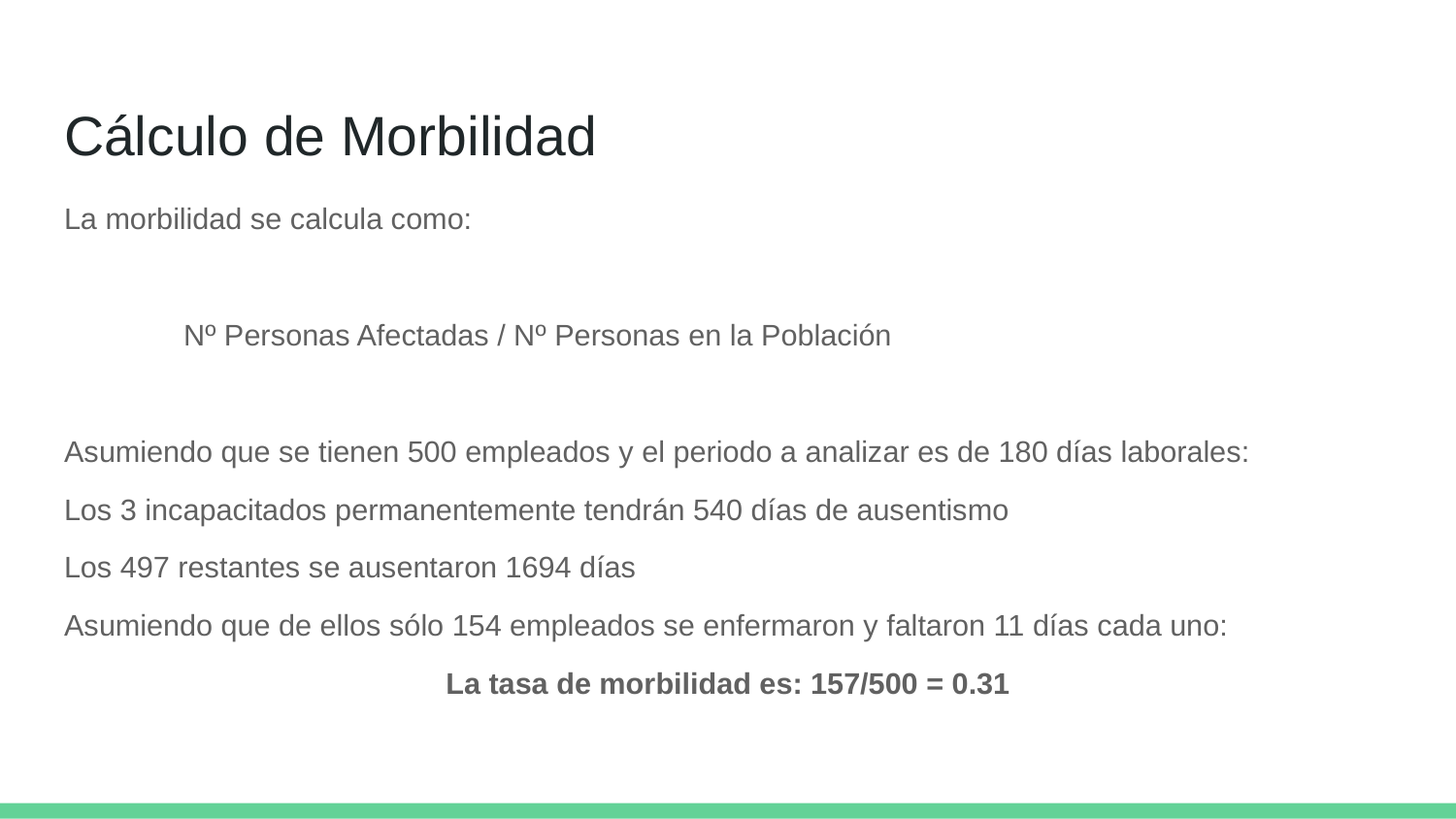

# Cálculo de Morbilidad
La morbilidad se calcula como:

				Nº Personas Afectadas / Nº Personas en la Población

Asumiendo que se tienen 500 empleados y el periodo a analizar es de 180 días laborales:
Los 3 incapacitados permanentemente tendrán 540 días de ausentismo
Los 497 restantes se ausentaron 1694 días
Asumiendo que de ellos sólo 154 empleados se enfermaron y faltaron 11 días cada uno:
La tasa de morbilidad es: 157/500 = 0.31